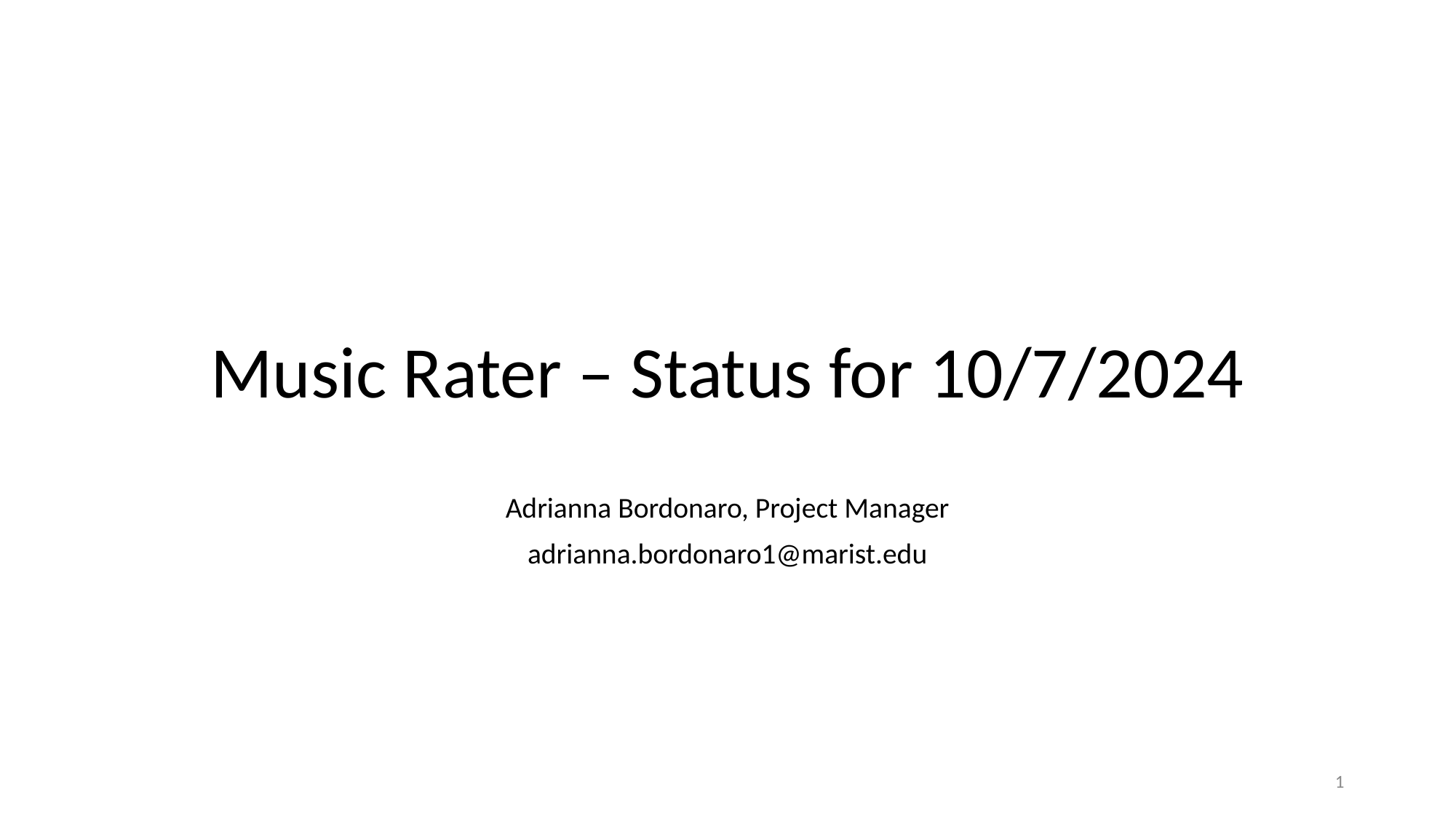

# Music Rater – Status for 10/7/2024
Adrianna Bordonaro, Project Manager
adrianna.bordonaro1@marist.edu
1